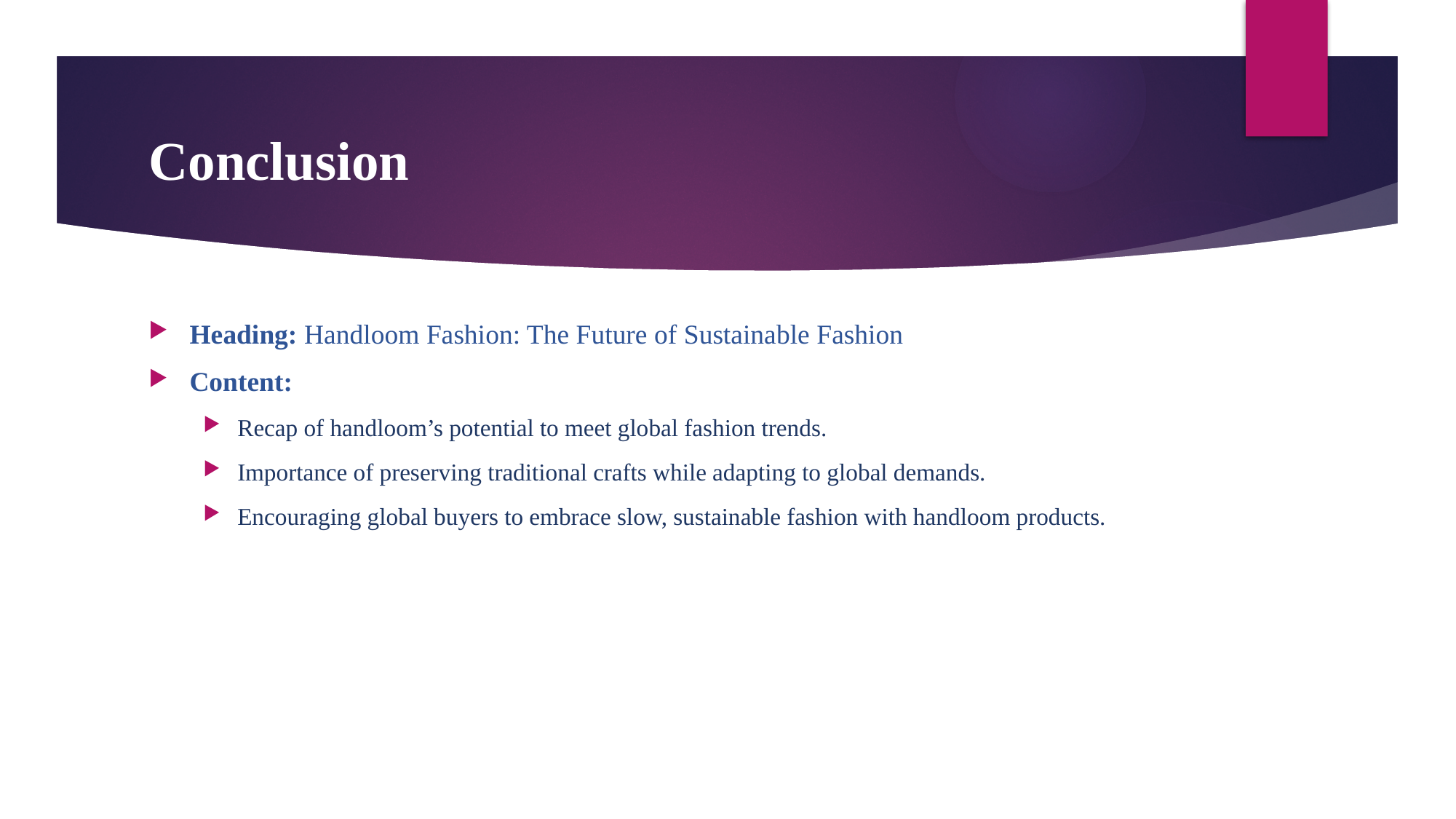

# Conclusion
Heading: Handloom Fashion: The Future of Sustainable Fashion
Content:
Recap of handloom’s potential to meet global fashion trends.
Importance of preserving traditional crafts while adapting to global demands.
Encouraging global buyers to embrace slow, sustainable fashion with handloom products.